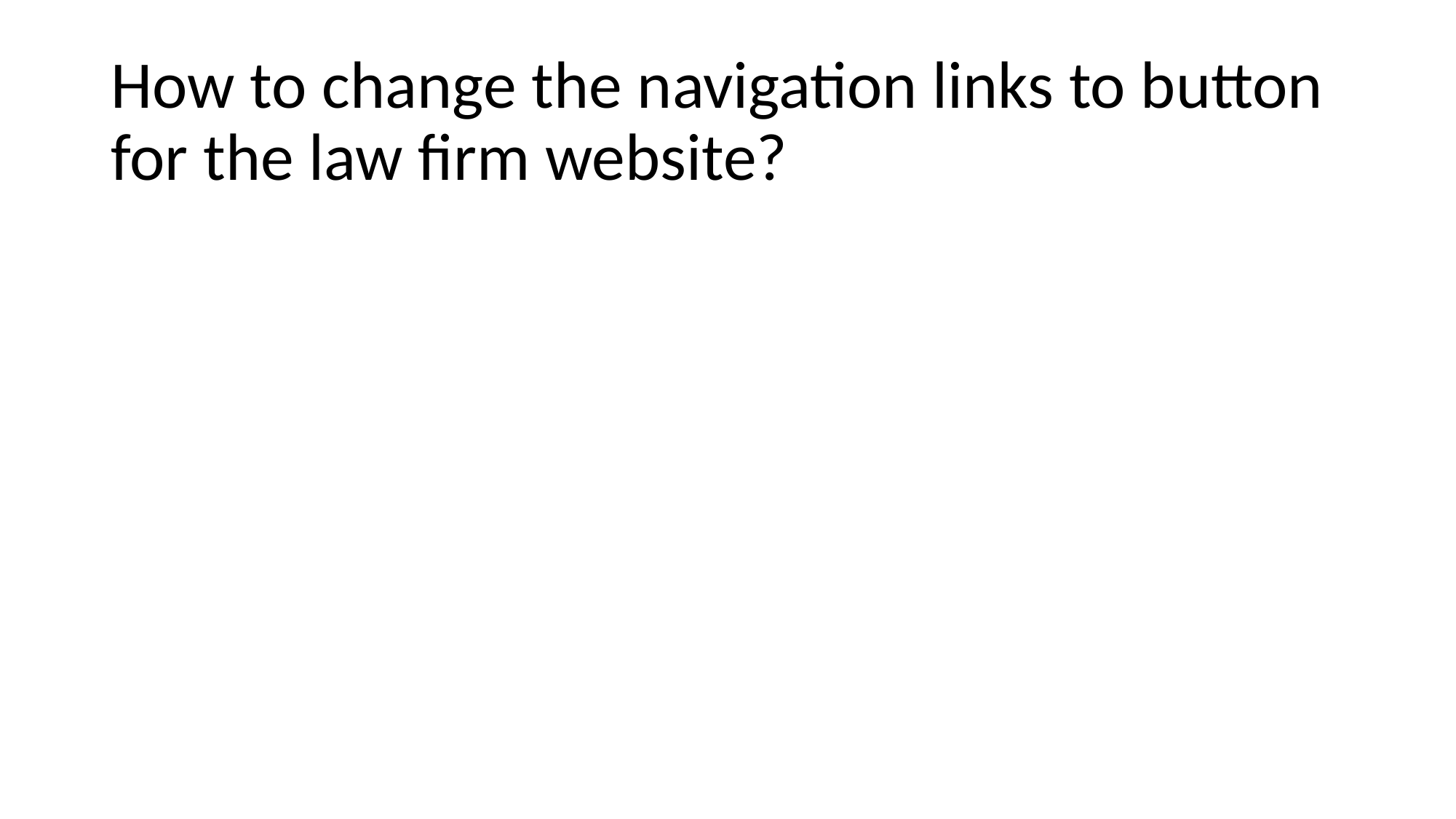

# How to change the navigation links to button for the law firm website?